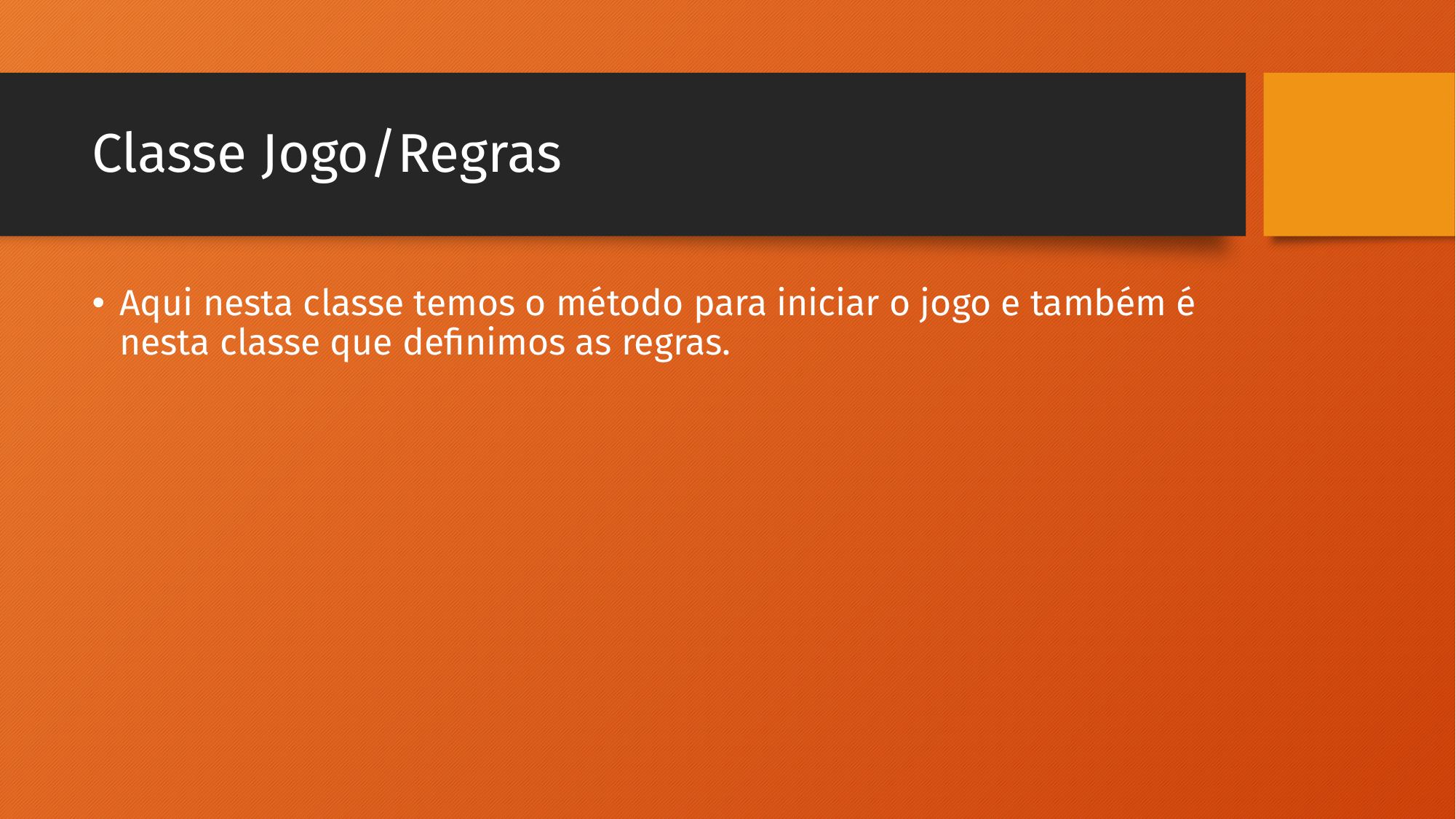

# Classe Jogo/Regras
Aqui nesta classe temos o método para iniciar o jogo e também é nesta classe que definimos as regras.